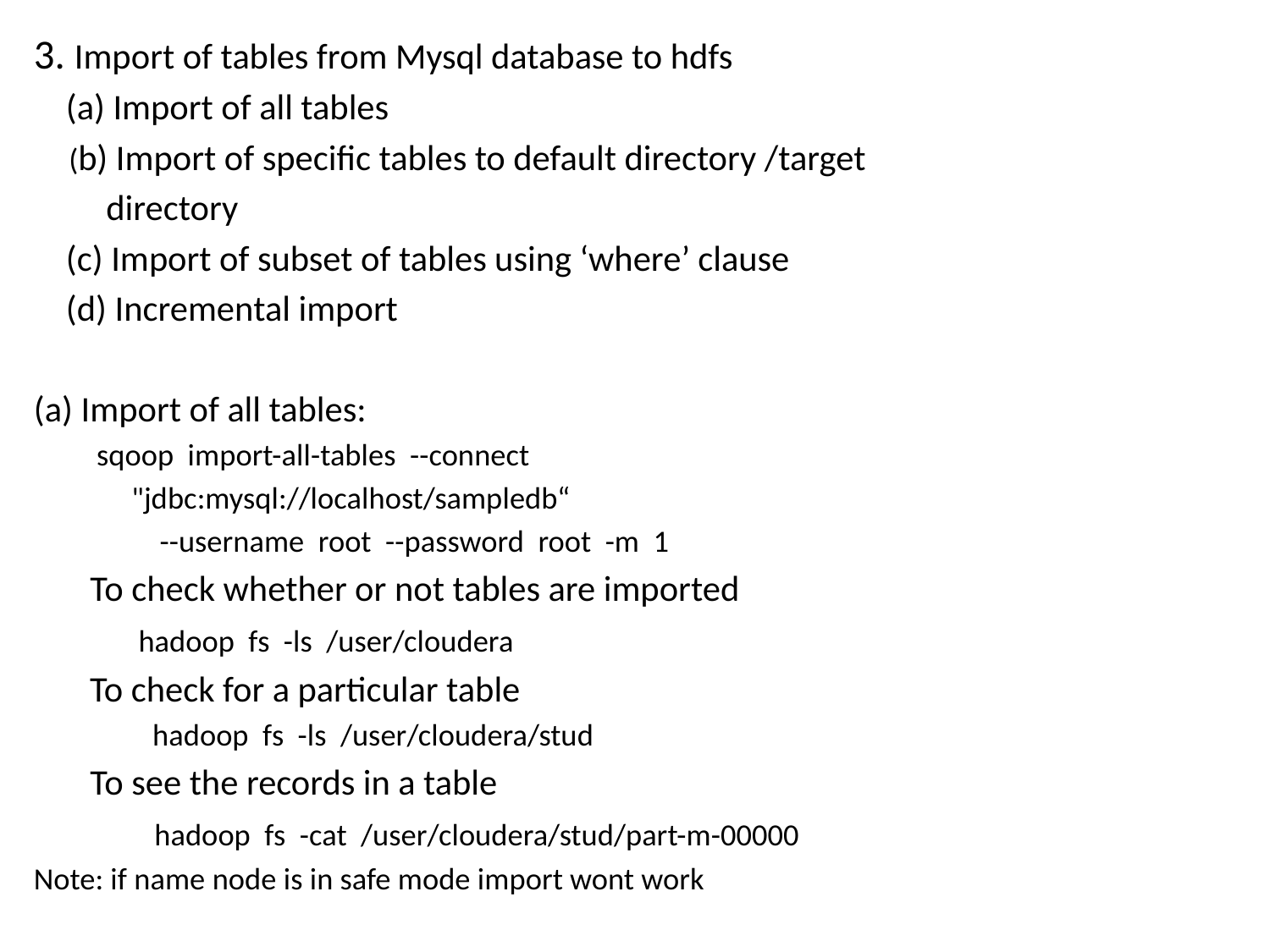

3. Import of tables from Mysql database to hdfs
    (a) Import of all tables
     (b) Import of specific tables to default directory /target
         directory
    (c) Import of subset of tables using ‘where’ clause
    (d) Incremental import

(a) Import of all tables:
         sqoop  import-all-tables  --connect
              "jdbc:mysql://localhost/sampledb“
                  --username  root  --password  root  -m  1
       To check whether or not tables are imported
             hadoop  fs  -ls  /user/cloudera
        To check for a particular table
                 hadoop  fs  -ls  /user/cloudera/stud
       To see the records in a table
               hadoop  fs  -cat  /user/cloudera/stud/part-m-00000
Note: if name node is in safe mode import wont work